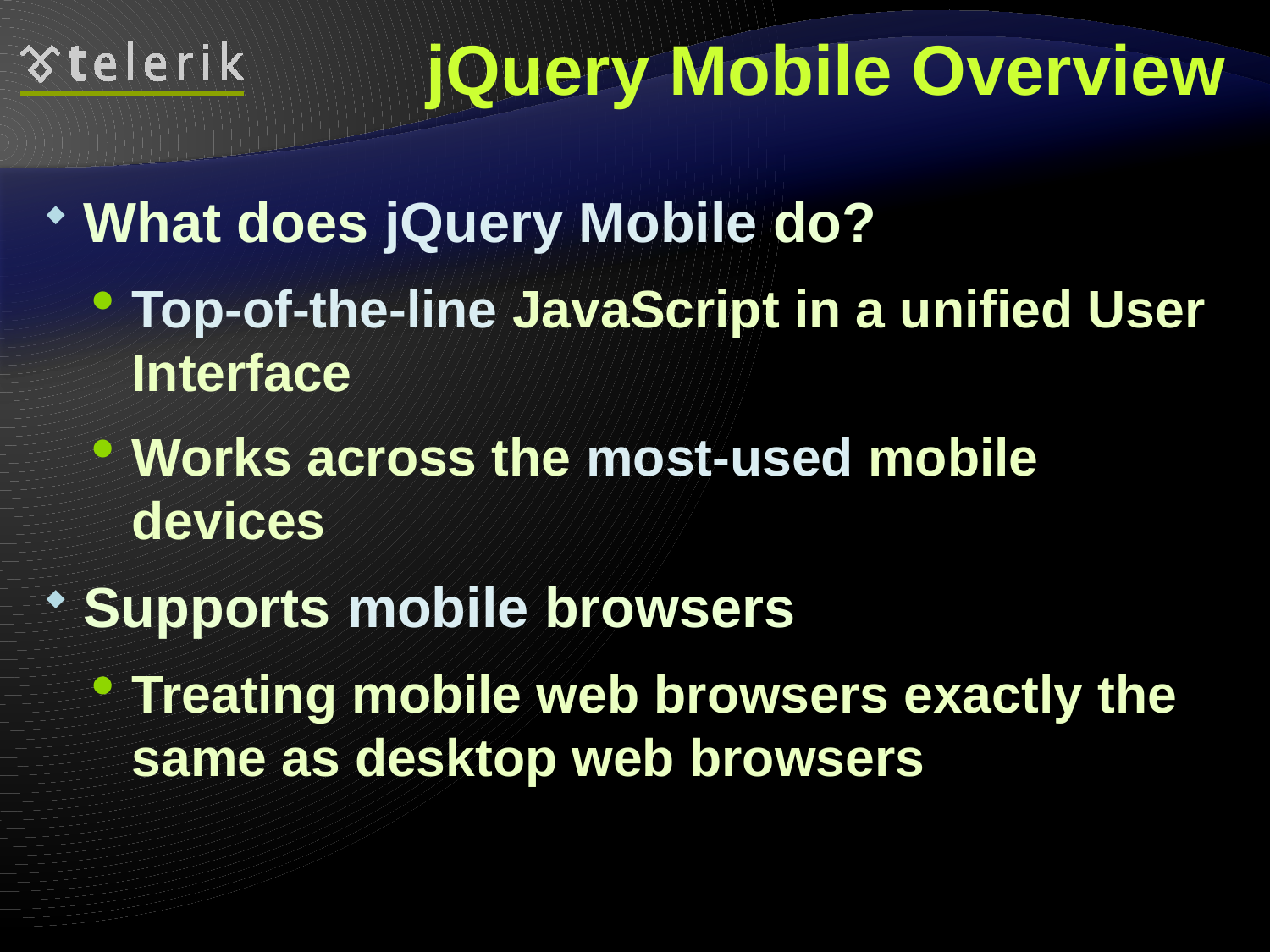

# jQuery Mobile Overview
What does jQuery Mobile do?
Top-of-the-line JavaScript in a unified User Interface
Works across the most-used mobile devices
Supports mobile browsers
Treating mobile web browsers exactly the same as desktop web browsers